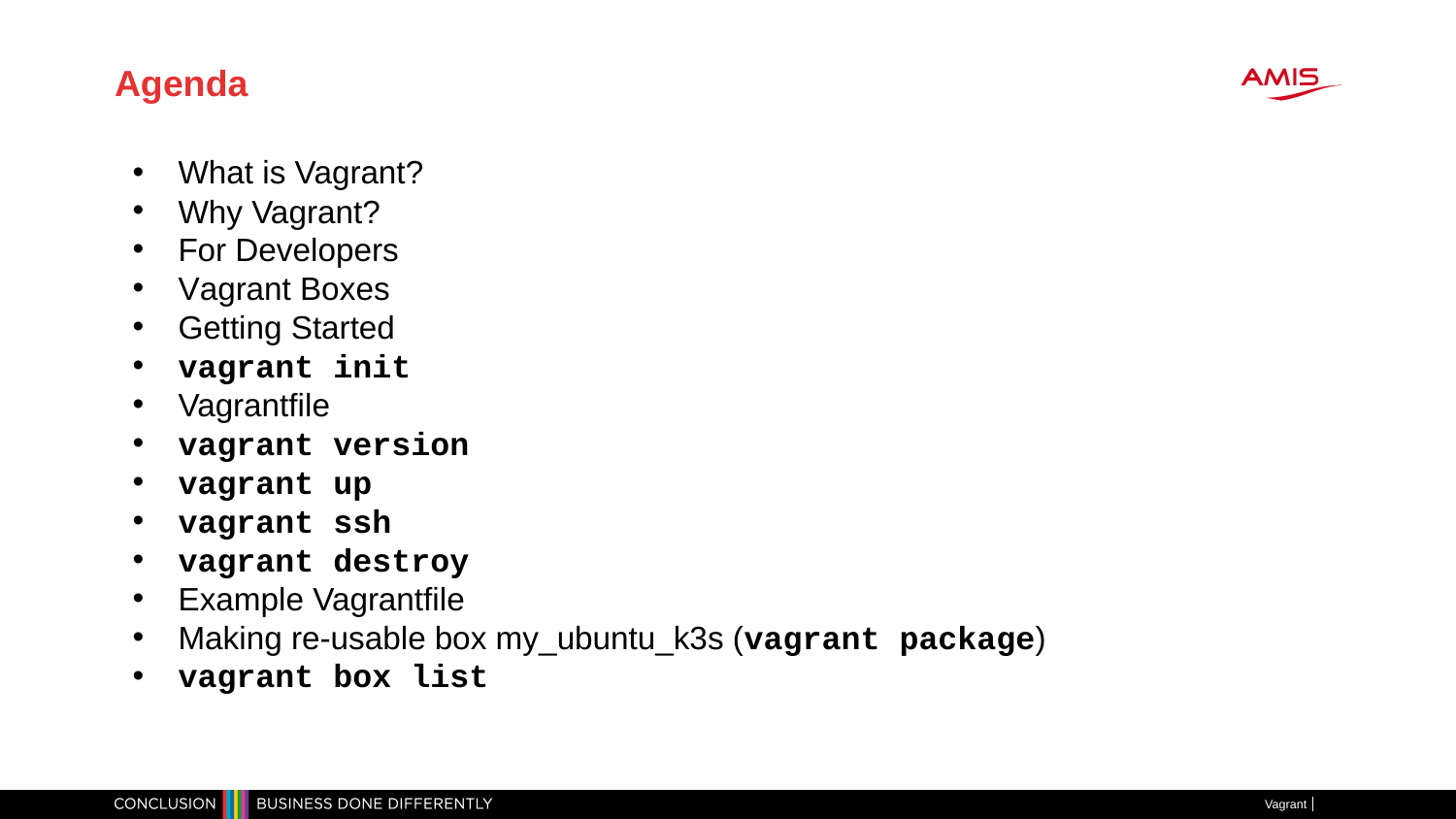

# Agenda
What is Vagrant?
Why Vagrant?
For Developers
Vagrant Boxes
Getting Started
vagrant init
Vagrantfile
vagrant version
vagrant up
vagrant ssh
vagrant destroy
Example Vagrantfile
Making re-usable box my_ubuntu_k3s (vagrant package)
vagrant box list
Vagrant